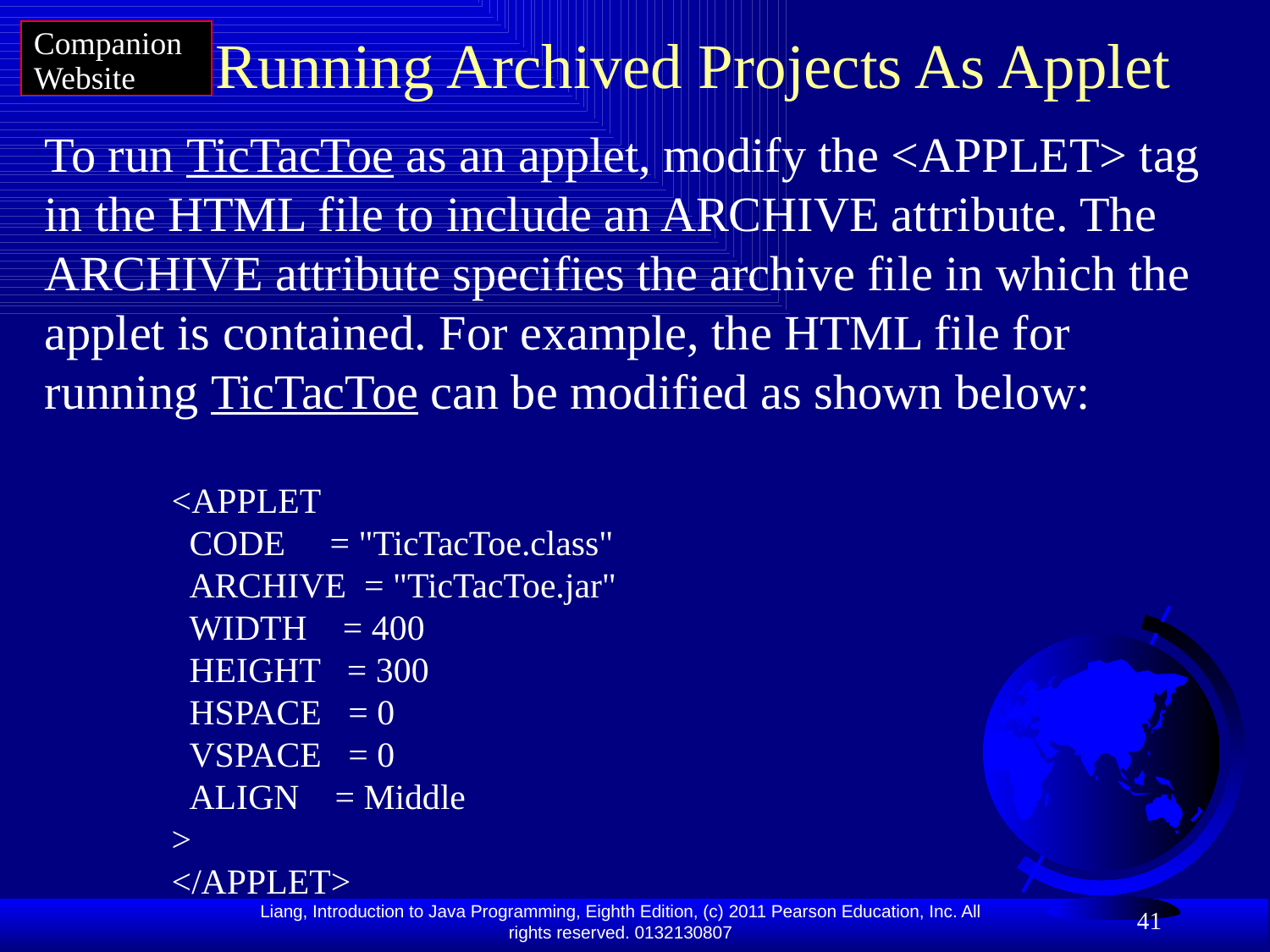

Companion Website
# Running Archived Projects As Applet
To run TicTacToe as an applet, modify the <APPLET> tag in the HTML file to include an ARCHIVE attribute. The ARCHIVE attribute specifies the archive file in which the applet is contained. For example, the HTML file for running TicTacToe can be modified as shown below:

<APPLET
  CODE     = "TicTacToe.class"
  ARCHIVE  = "TicTacToe.jar"
  WIDTH    = 400
  HEIGHT   = 300
  HSPACE   = 0
  VSPACE   = 0
  ALIGN    = Middle
>
</APPLET>

41